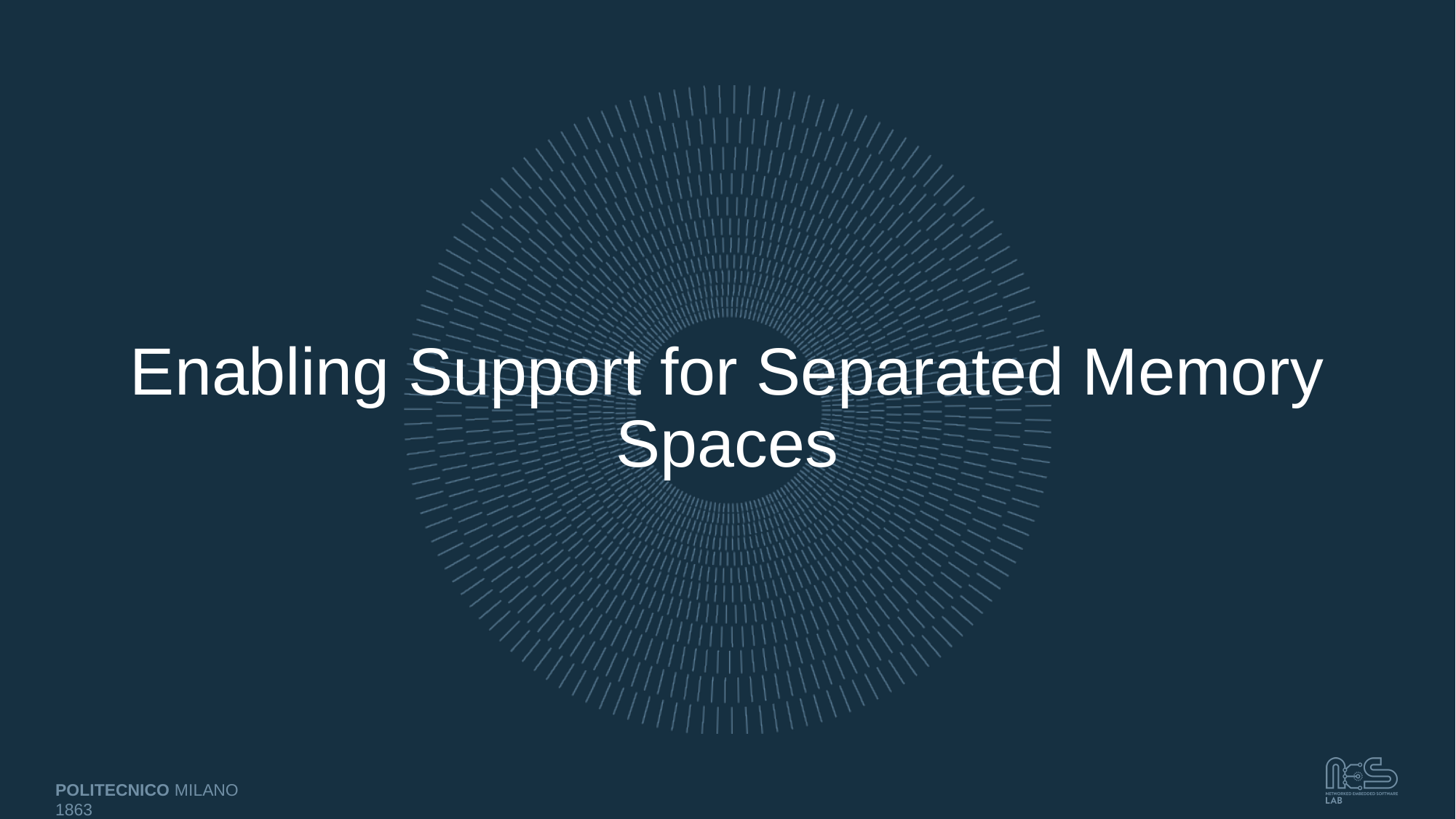

# Enabling Support for Separated Memory Spaces